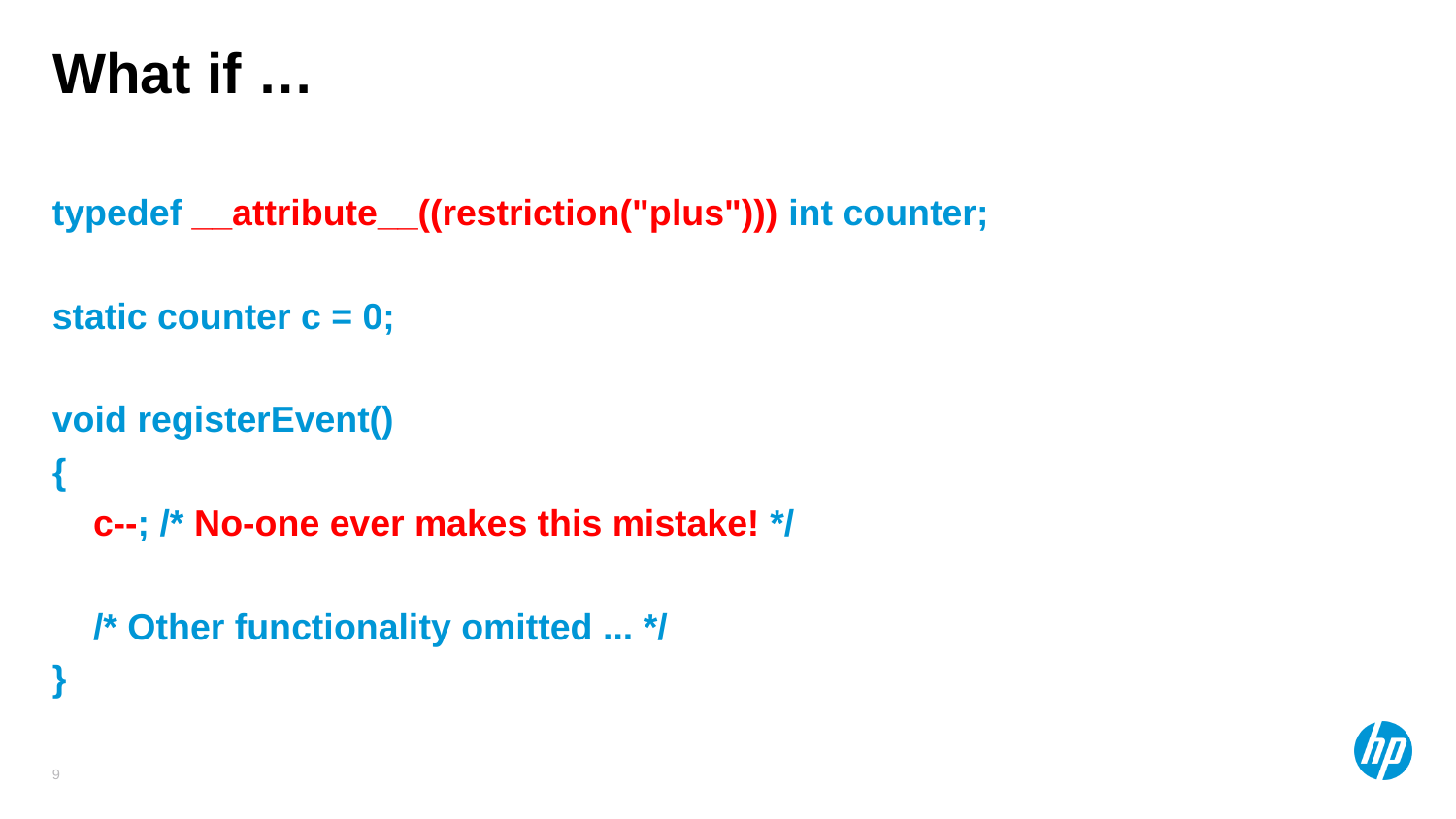

# What if …
typedef __attribute__((restriction("plus"))) int counter;

static counter c = 0;

void registerEvent()
{
    c--; /* No-one ever makes this mistake! */

    /* Other functionality omitted ... */
}